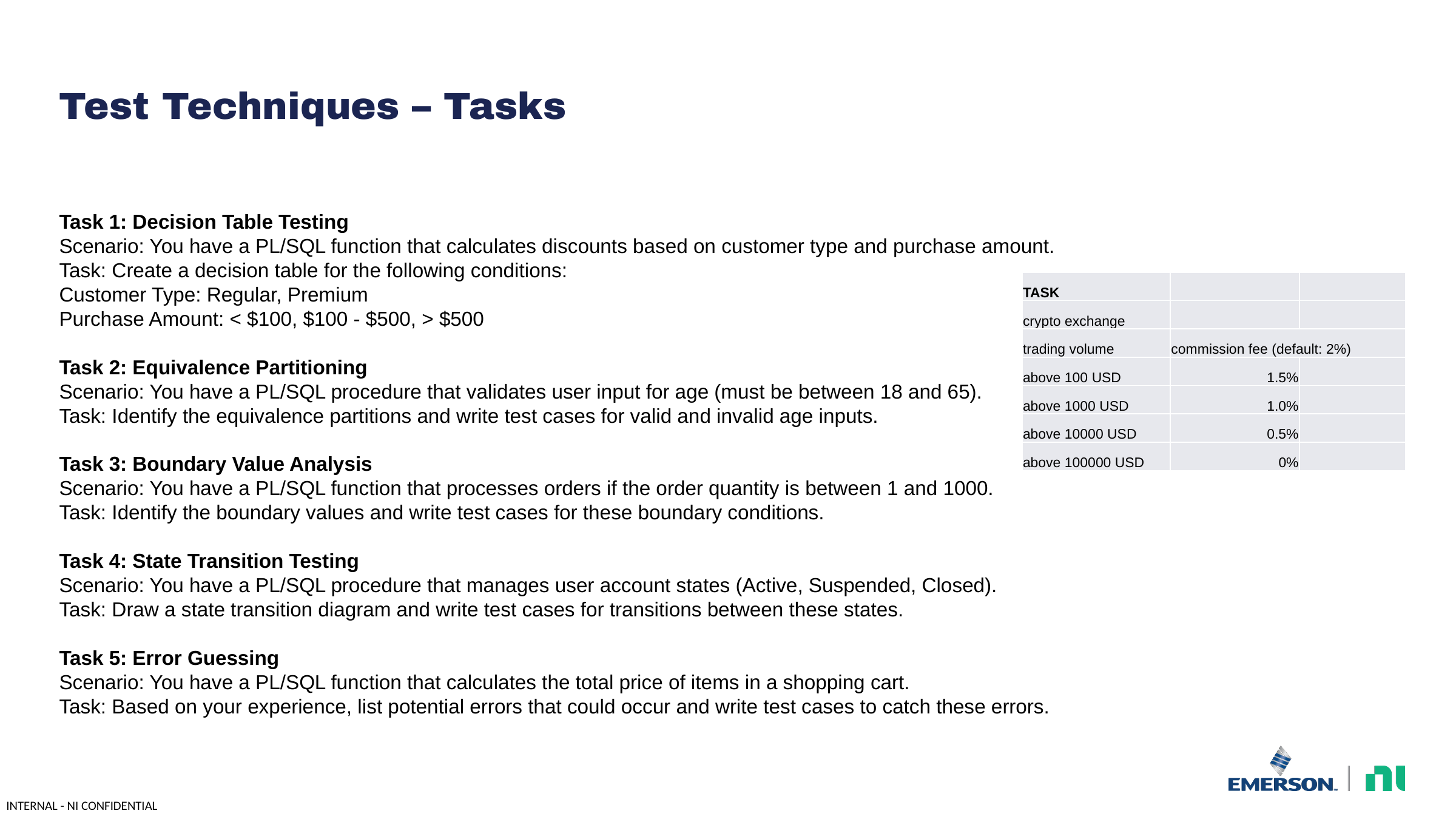

# Test Techniques – Tasks
Task 1: Decision Table Testing
Scenario: You have a PL/SQL function that calculates discounts based on customer type and purchase amount.
Task: Create a decision table for the following conditions:
Customer Type: Regular, Premium
Purchase Amount: < $100, $100 - $500, > $500

Task 2: Equivalence Partitioning
Scenario: You have a PL/SQL procedure that validates user input for age (must be between 18 and 65).
Task: Identify the equivalence partitions and write test cases for valid and invalid age inputs.

Task 3: Boundary Value Analysis
Scenario: You have a PL/SQL function that processes orders if the order quantity is between 1 and 1000.
Task: Identify the boundary values and write test cases for these boundary conditions.

Task 4: State Transition Testing
Scenario: You have a PL/SQL procedure that manages user account states (Active, Suspended, Closed).
Task: Draw a state transition diagram and write test cases for transitions between these states.

Task 5: Error Guessing
Scenario: You have a PL/SQL function that calculates the total price of items in a shopping cart.
Task: Based on your experience, list potential errors that could occur and write test cases to catch these errors.
| TASK |  |  |
| --- | --- | --- |
| crypto exchange |  |  |
| trading volume | commission fee (default: 2%) |  |
| above 100 USD | 1.5% |  |
| above 1000 USD | 1.0% |  |
| above 10000 USD | 0.5% |  |
| above 100000 USD | 0% |  |